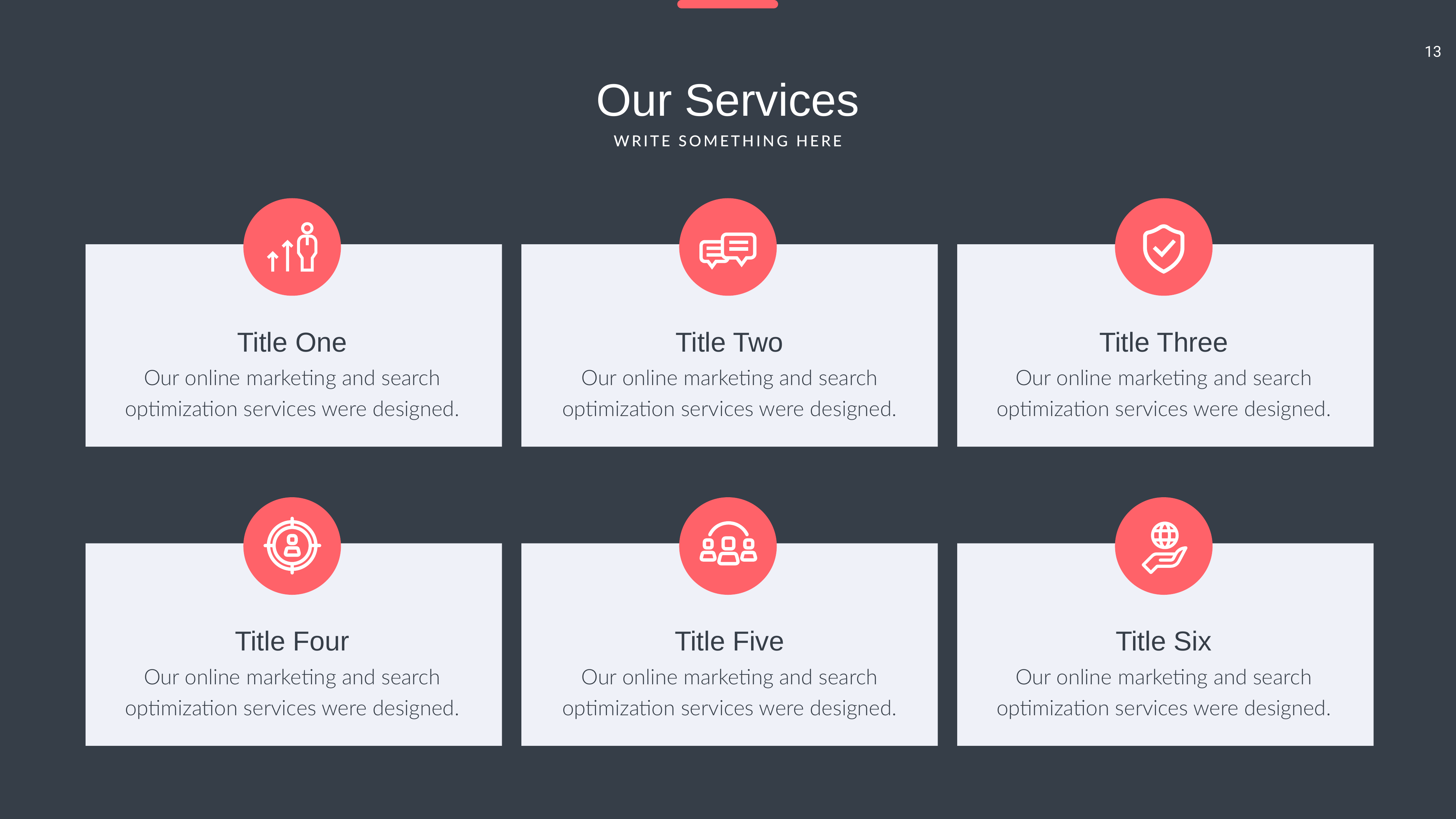

Our Services
WRITE SOMETHING HERE

Title One
Our online marketing and search optimization services were designed.
Title Two
Our online marketing and search optimization services were designed.
Title Three
Our online marketing and search optimization services were designed.

Title Four
Title Five
Title Six
Our online marketing and search optimization services were designed.
Our online marketing and search optimization services were designed.
Our online marketing and search optimization services were designed.